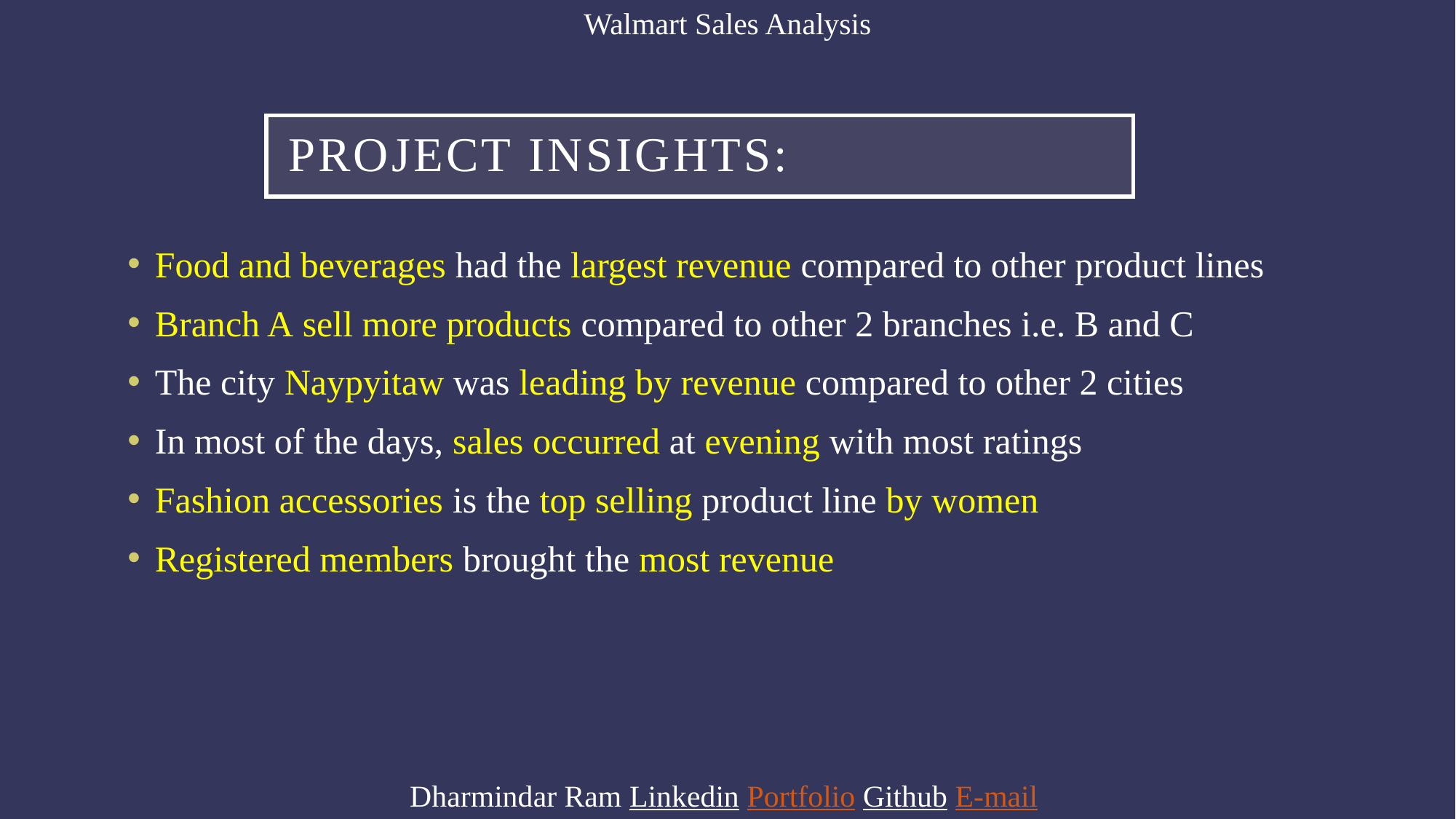

Walmart Sales Analysis
# Project Insights:
Food and beverages had the largest revenue compared to other product lines
Branch A sell more products compared to other 2 branches i.e. B and C
The city Naypyitaw was leading by revenue compared to other 2 cities
In most of the days, sales occurred at evening with most ratings
Fashion accessories is the top selling product line by women
Registered members brought the most revenue
Dharmindar Ram Linkedin Portfolio Github E-mail